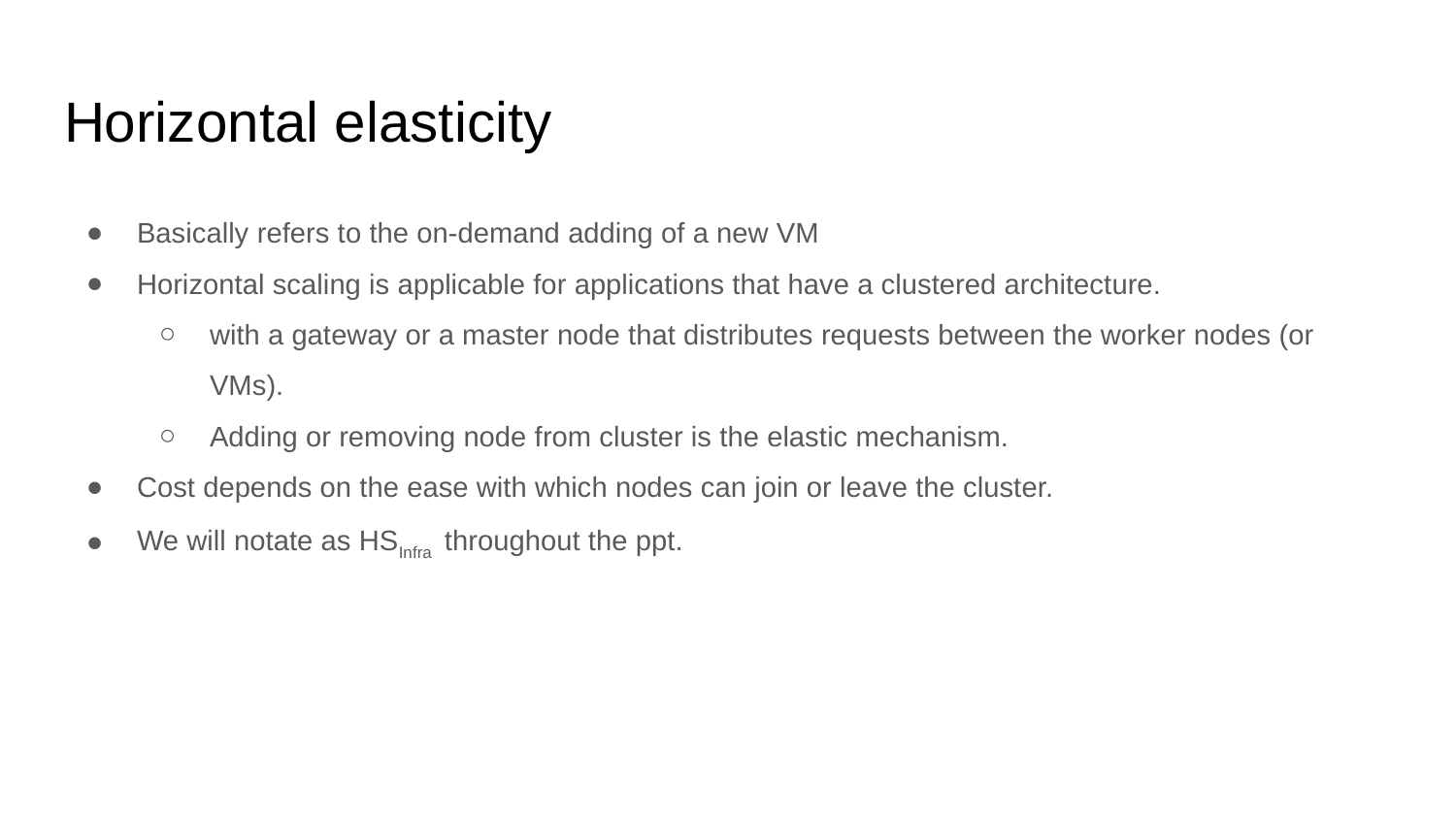

# Horizontal elasticity

Basically refers to the on-demand adding of a new VM
Horizontal scaling is applicable for applications that have a clustered architecture.
with a gateway or a master node that distributes requests between the worker nodes (or VMs).
Adding or removing node from cluster is the elastic mechanism.
Cost depends on the ease with which nodes can join or leave the cluster.
We will notate as HSInfra  throughout the ppt.